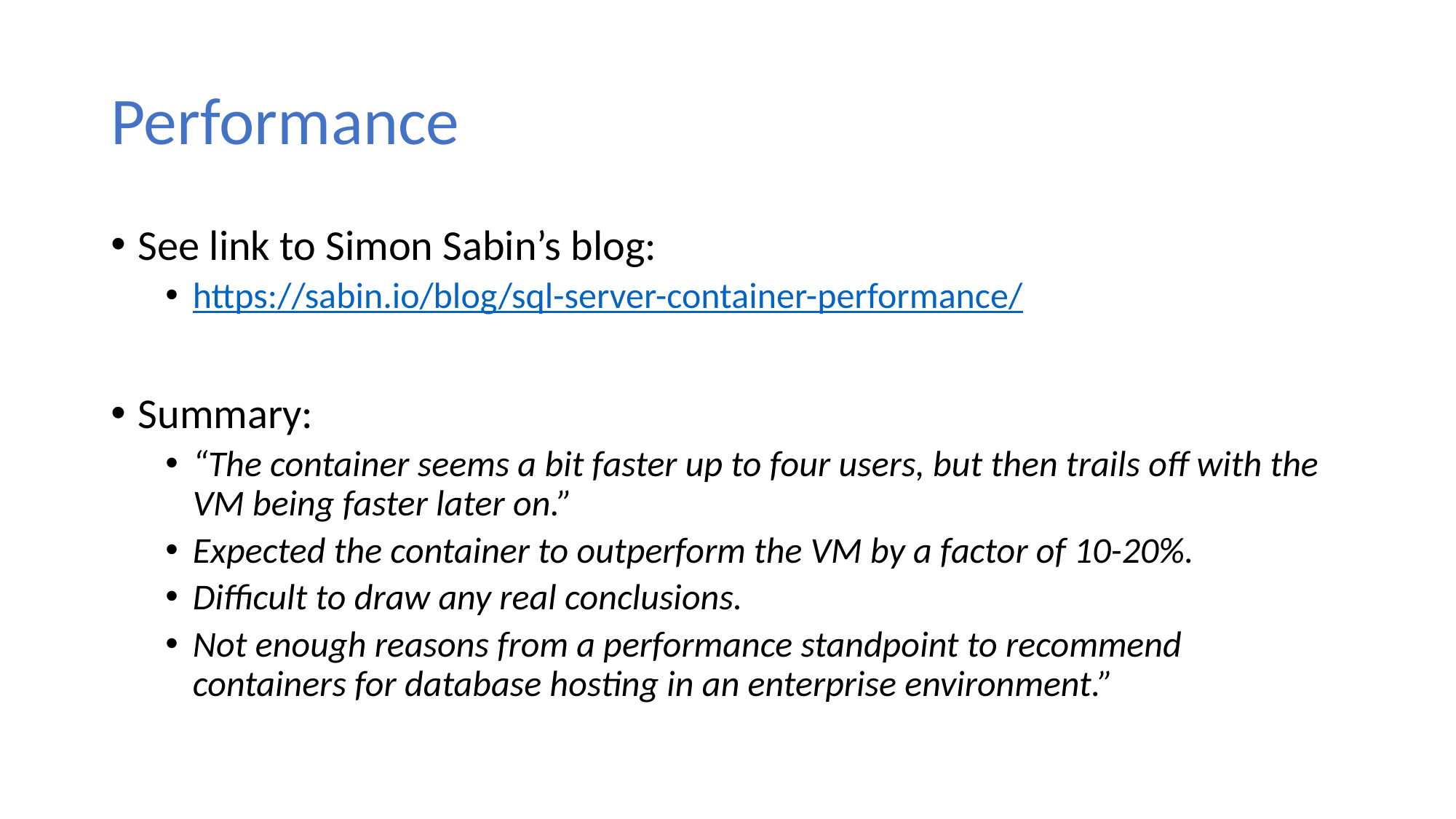

# Performance
See link to Simon Sabin’s blog:
https://sabin.io/blog/sql-server-container-performance/

Summary:
“The container seems a bit faster up to four users, but then trails off with the VM being faster later on.”
Expected the container to outperform the VM by a factor of 10-20%.
Difficult to draw any real conclusions.
Not enough reasons from a performance standpoint to recommend containers for database hosting in an enterprise environment.”